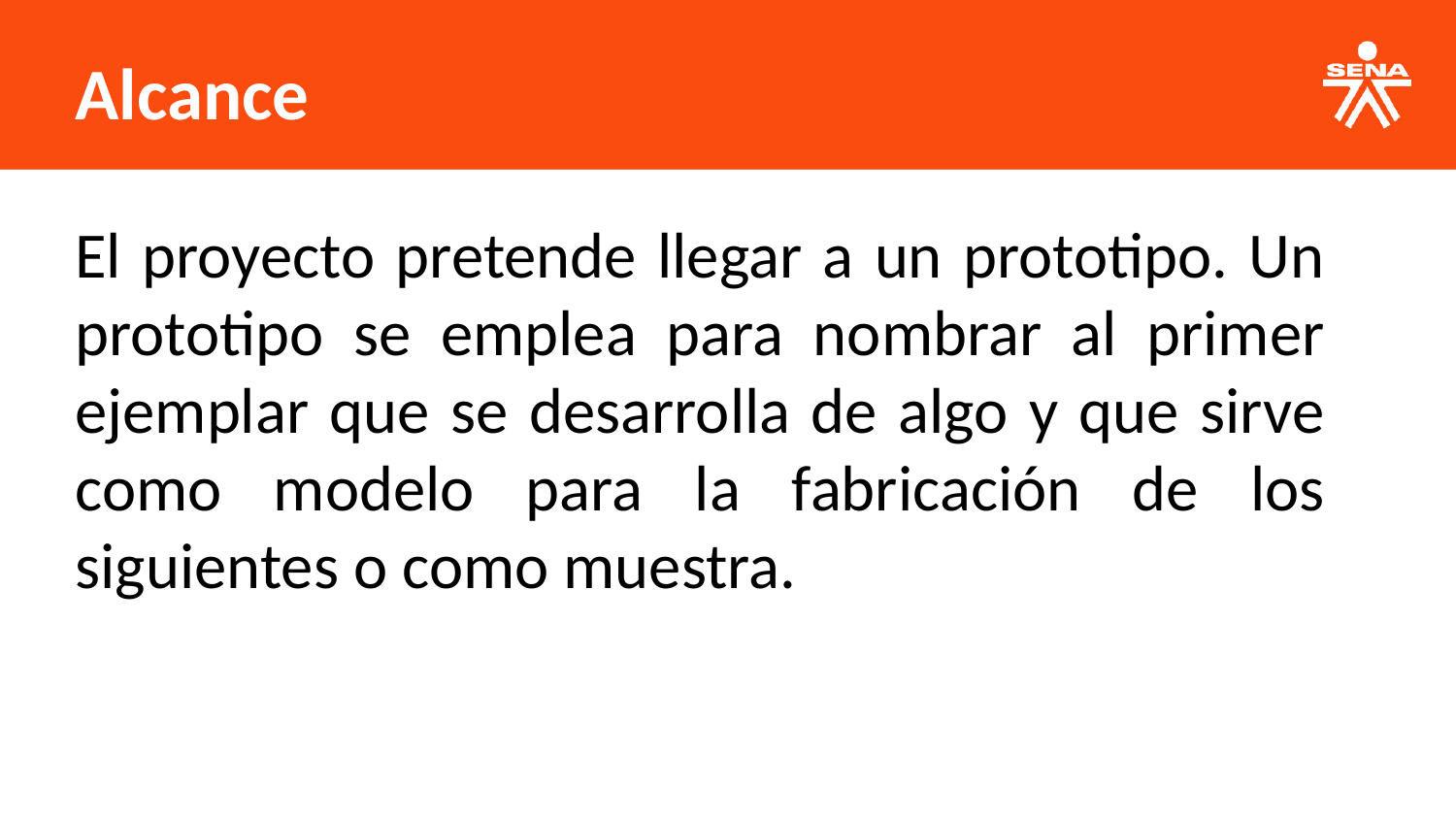

Alcance
El proyecto pretende llegar a un prototipo. Un prototipo se emplea para nombrar al primer ejemplar que se desarrolla de algo y que sirve como modelo para la fabricación de los siguientes o como muestra.